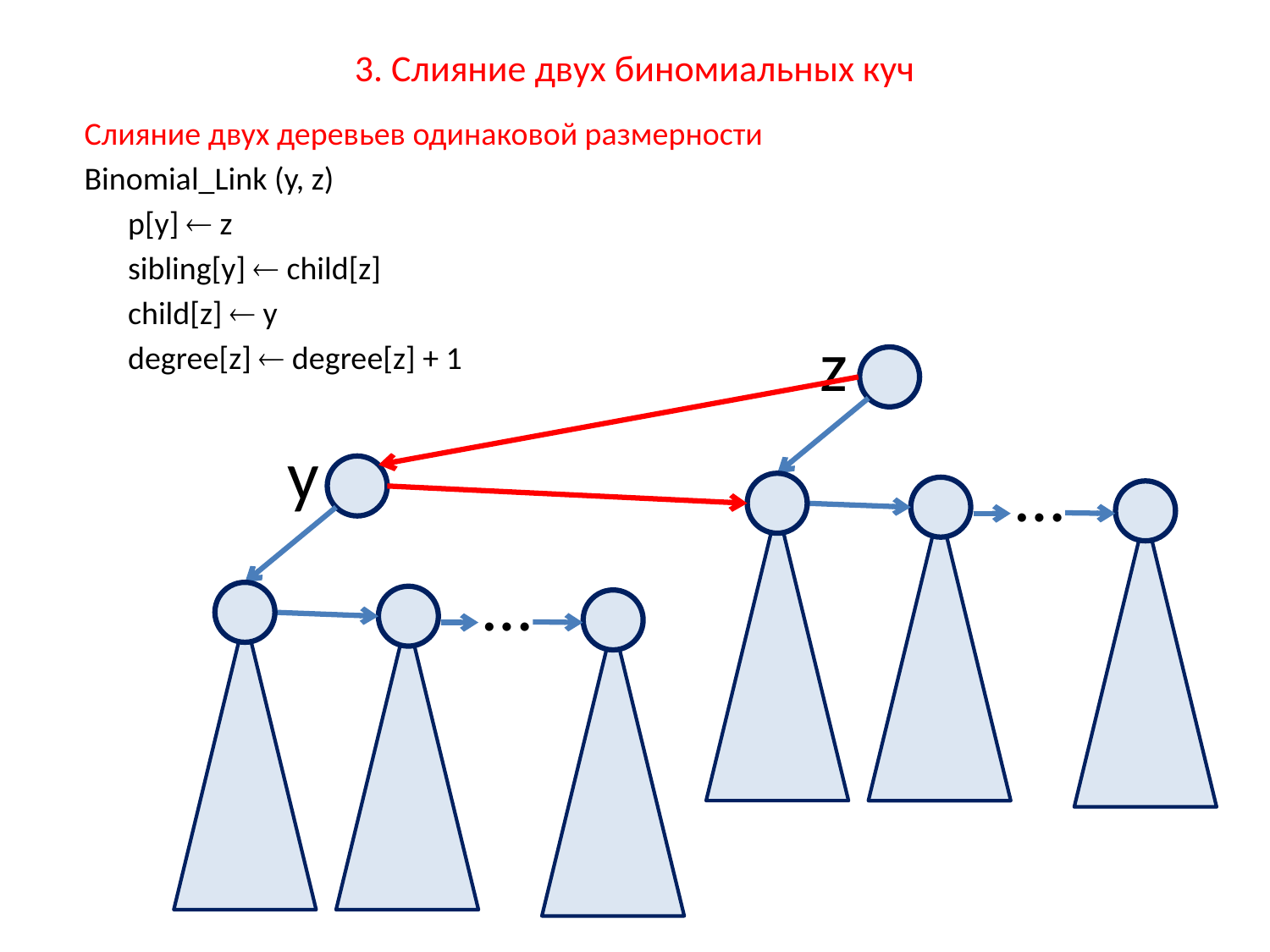

# 3. Слияние двух биномиальных куч
Слияние двух деревьев одинаковой размерности
Binomial_Link (y, z)
	p[y] ← z
	sibling[y] ← child[z]
	child[z] ← y
	degree[z] ← degree[z] + 1
z

y
…

…